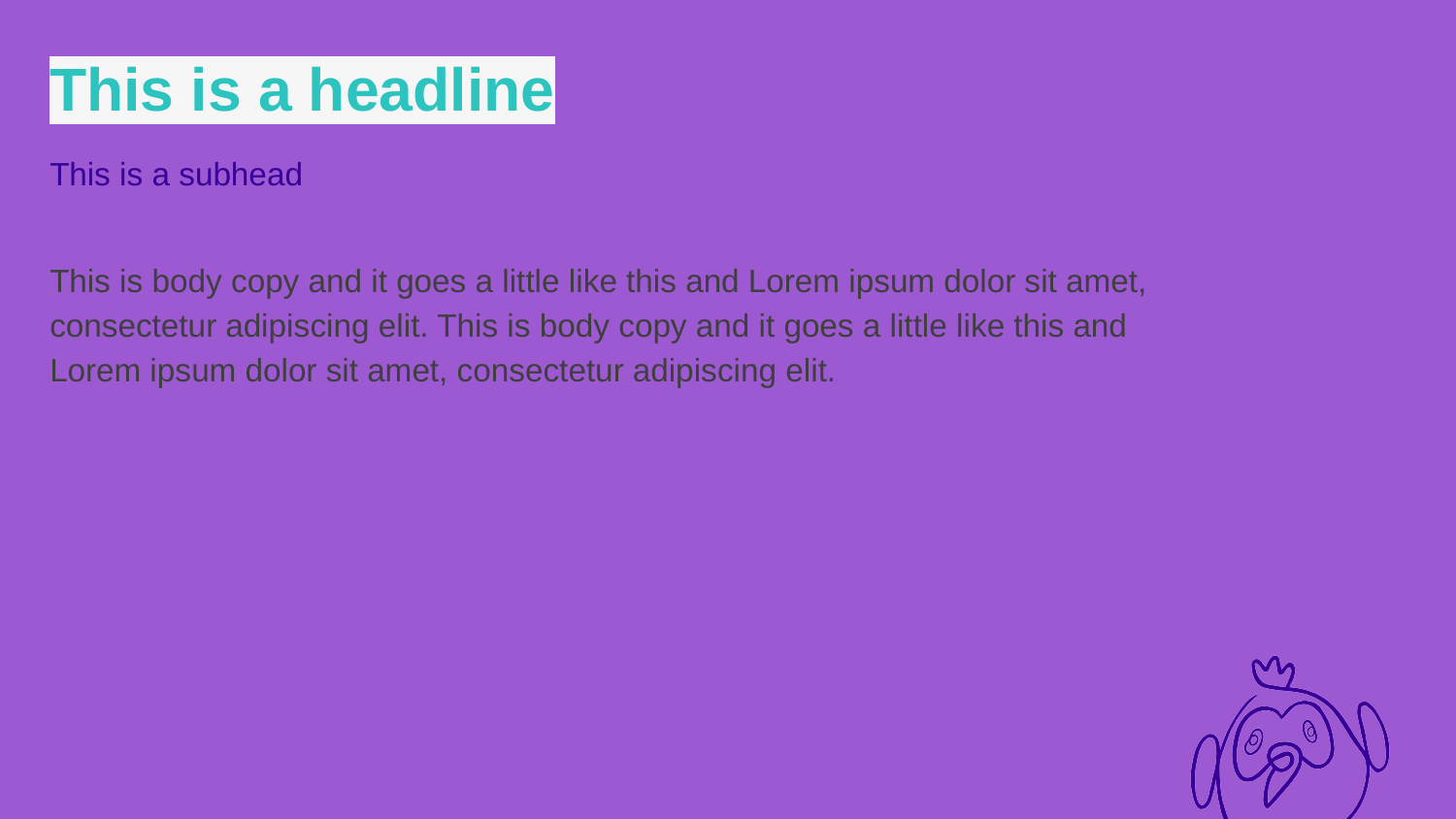

This is a headline
This is a subhead
This is body copy and it goes a little like this and Lorem ipsum dolor sit amet, consectetur adipiscing elit. This is body copy and it goes a little like this and Lorem ipsum dolor sit amet, consectetur adipiscing elit.